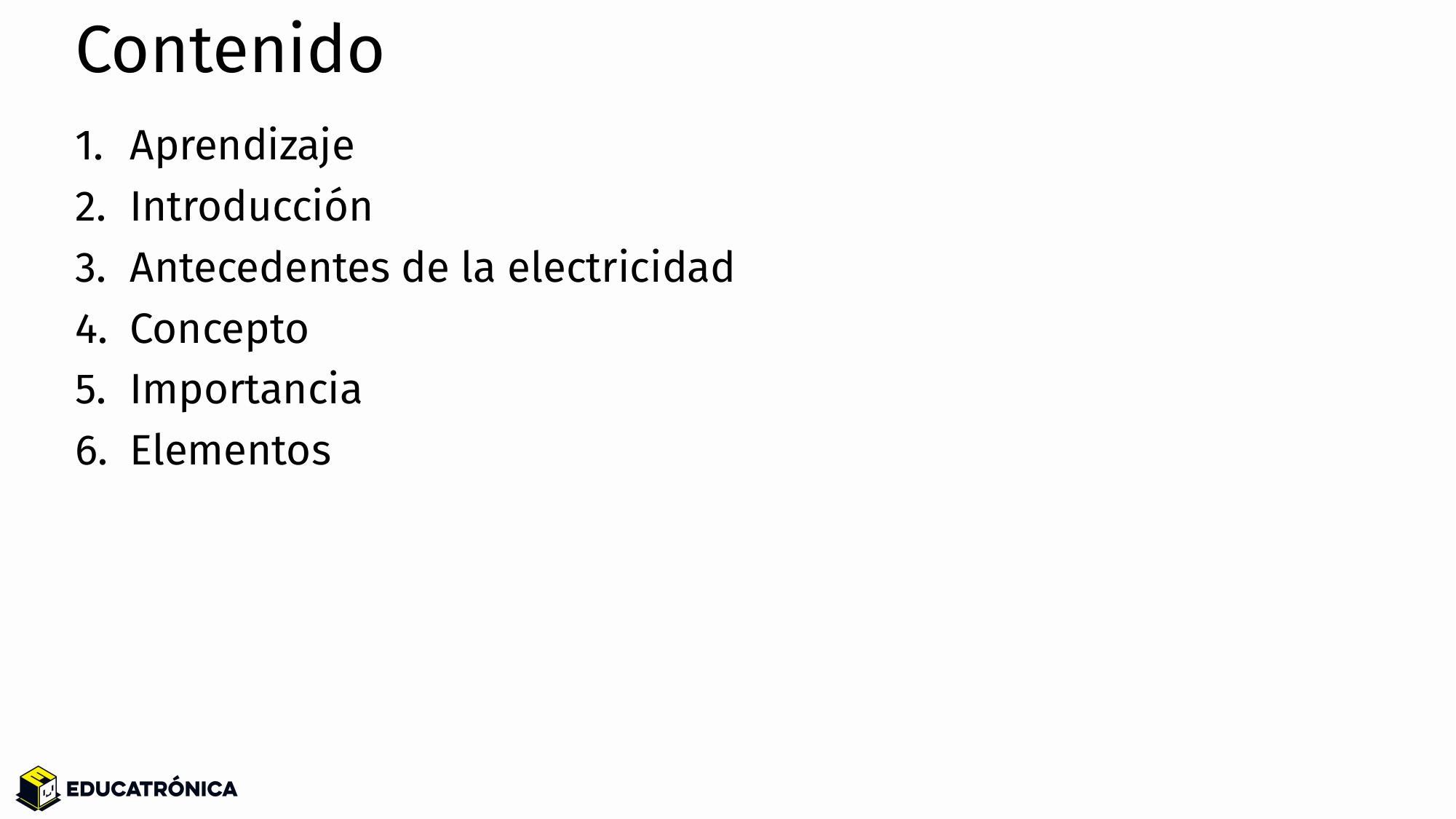

# Contenido
Aprendizaje
Introducción
Antecedentes de la electricidad
Concepto
Importancia
Elementos